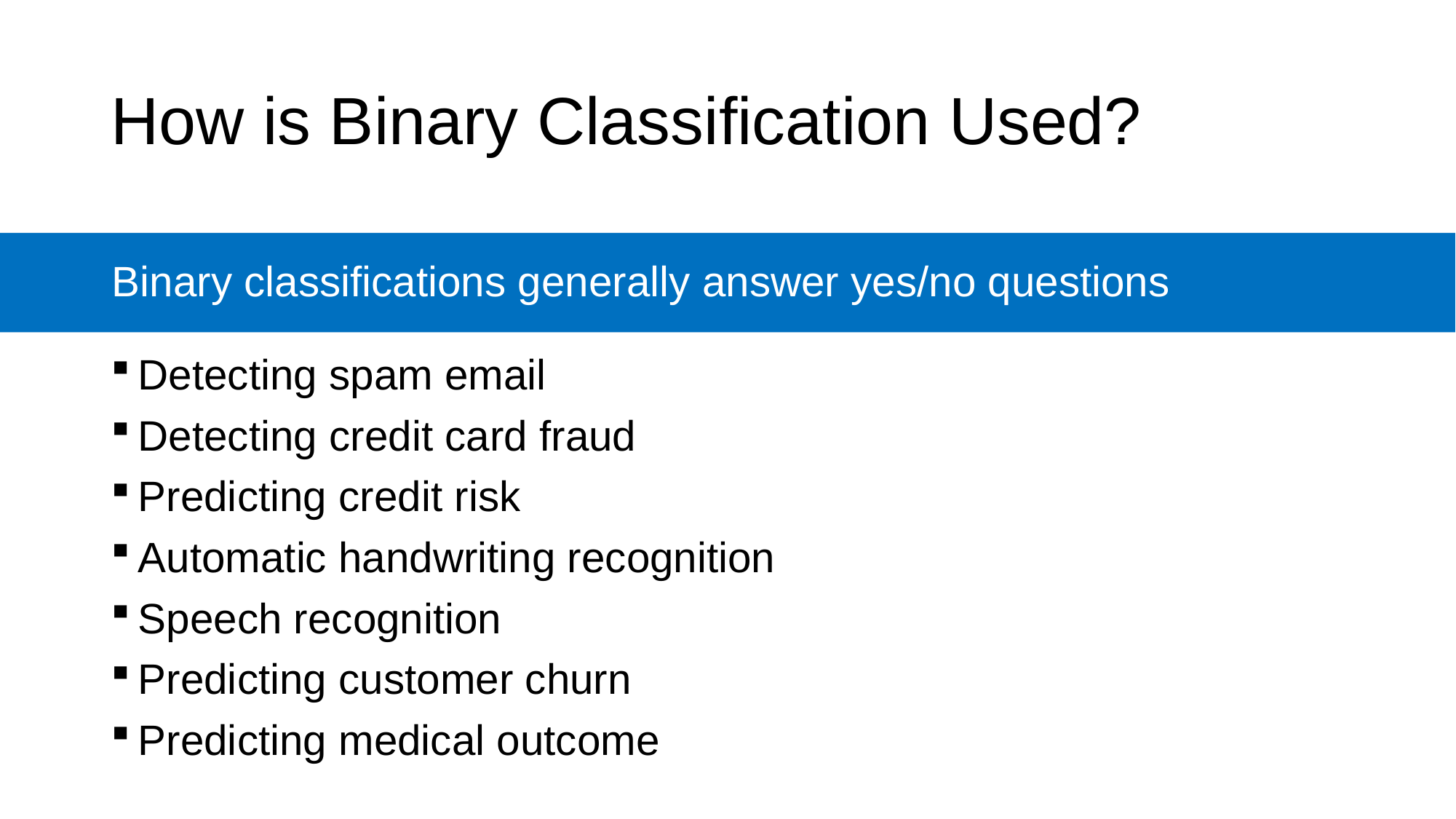

# How is Binary Classification Used?

Binary classifications generally answer yes/no questions
Detecting spam email
Detecting credit card fraud
Predicting credit risk
Automatic handwriting recognition
Speech recognition
Predicting customer churn
Predicting medical outcome